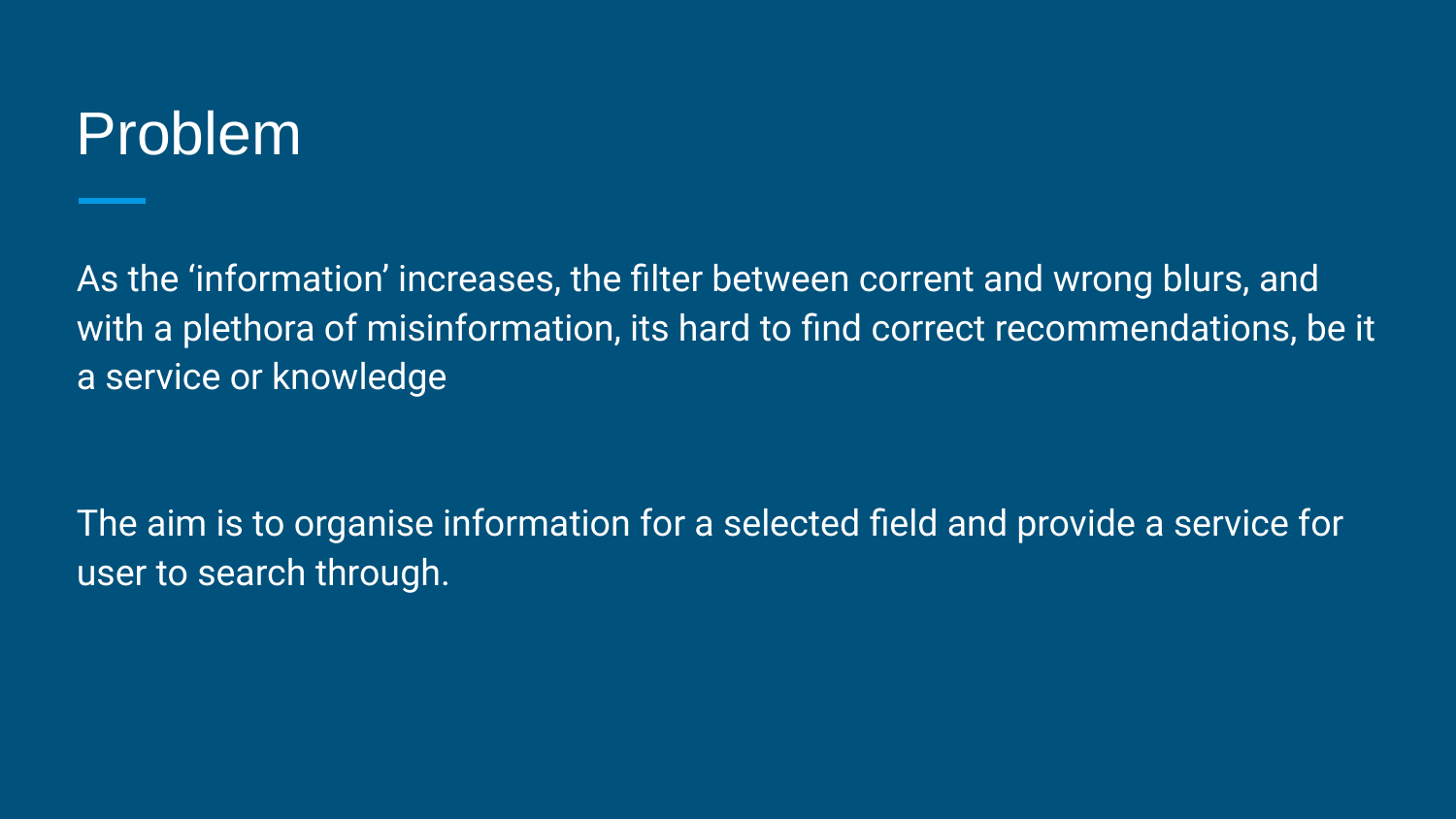

# Problem
As the ‘information’ increases, the filter between corrent and wrong blurs, and with a plethora of misinformation, its hard to find correct recommendations, be it a service or knowledge

The aim is to organise information for a selected field and provide a service for user to search through.